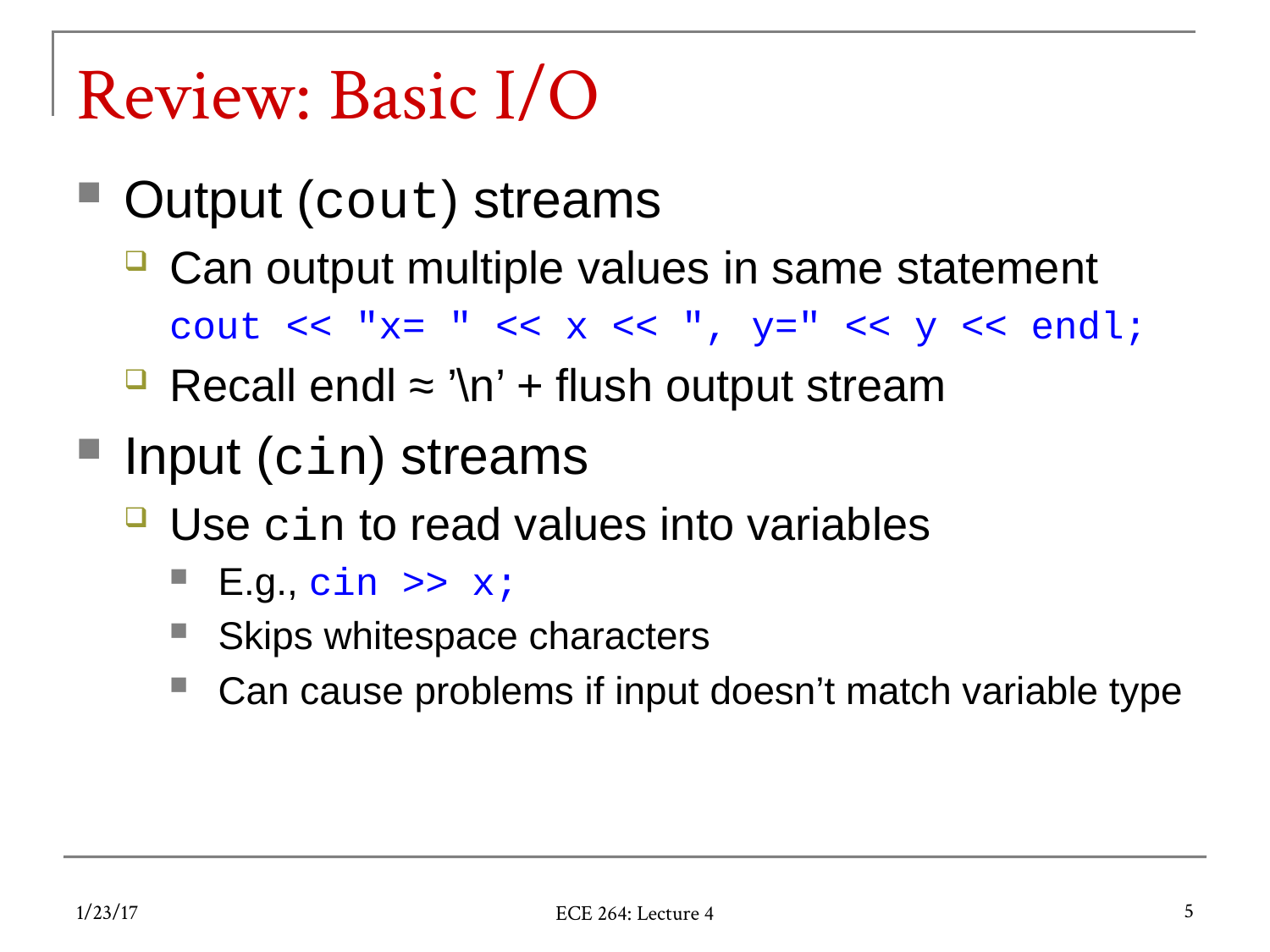

# Review: Basic I/O
Output (cout) streams
Can output multiple values in same statement
cout << "x= " << x << ", y=" << y << endl;
Recall endl ≈ ’\n’ + flush output stream
Input (cin) streams
Use cin to read values into variables
E.g., cin >> x;
Skips whitespace characters
Can cause problems if input doesn’t match variable type

1/23/17
5
ECE 264: Lecture 4